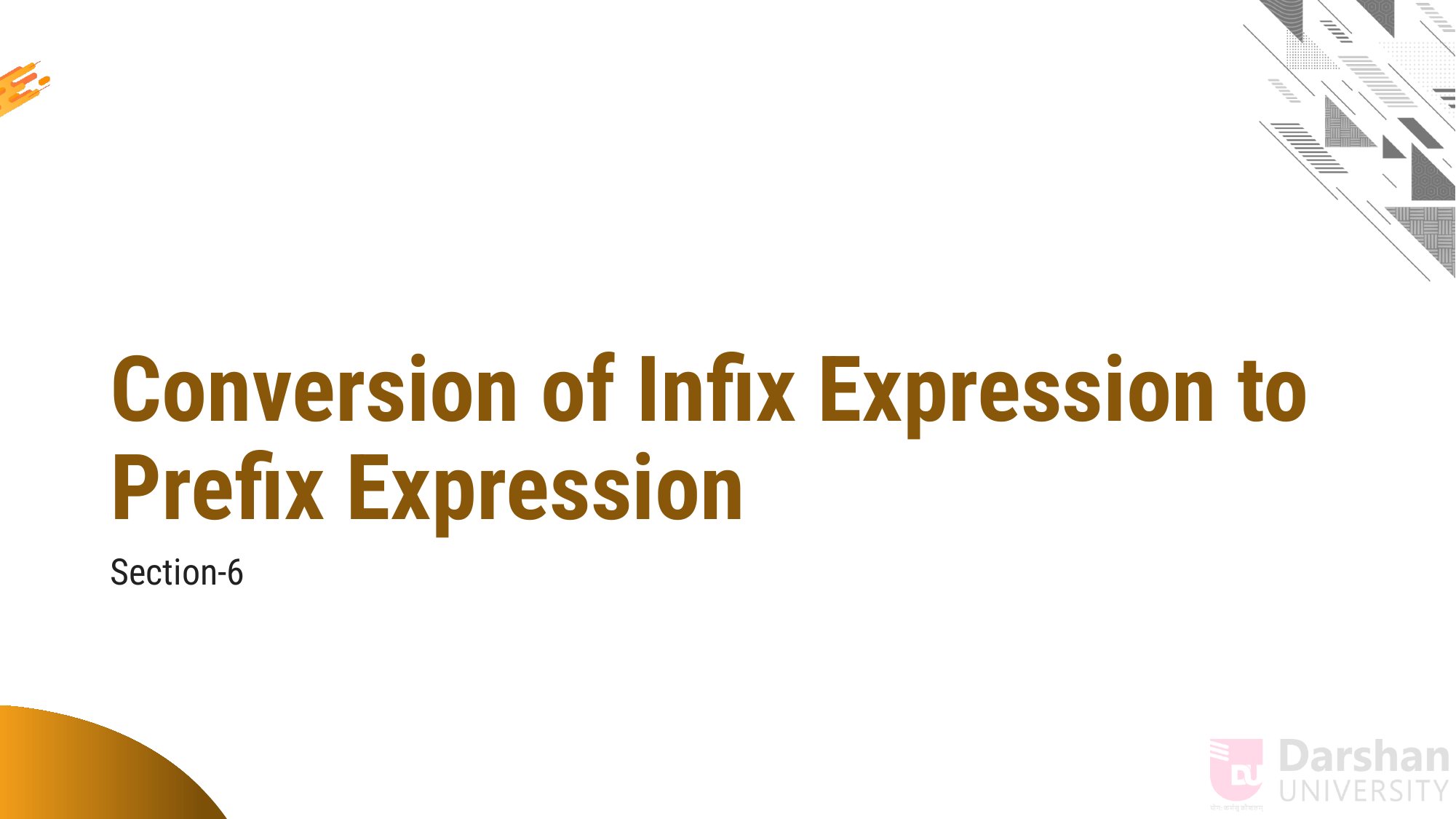

# Conversion of Infix Expression to Prefix Expression
Section-6